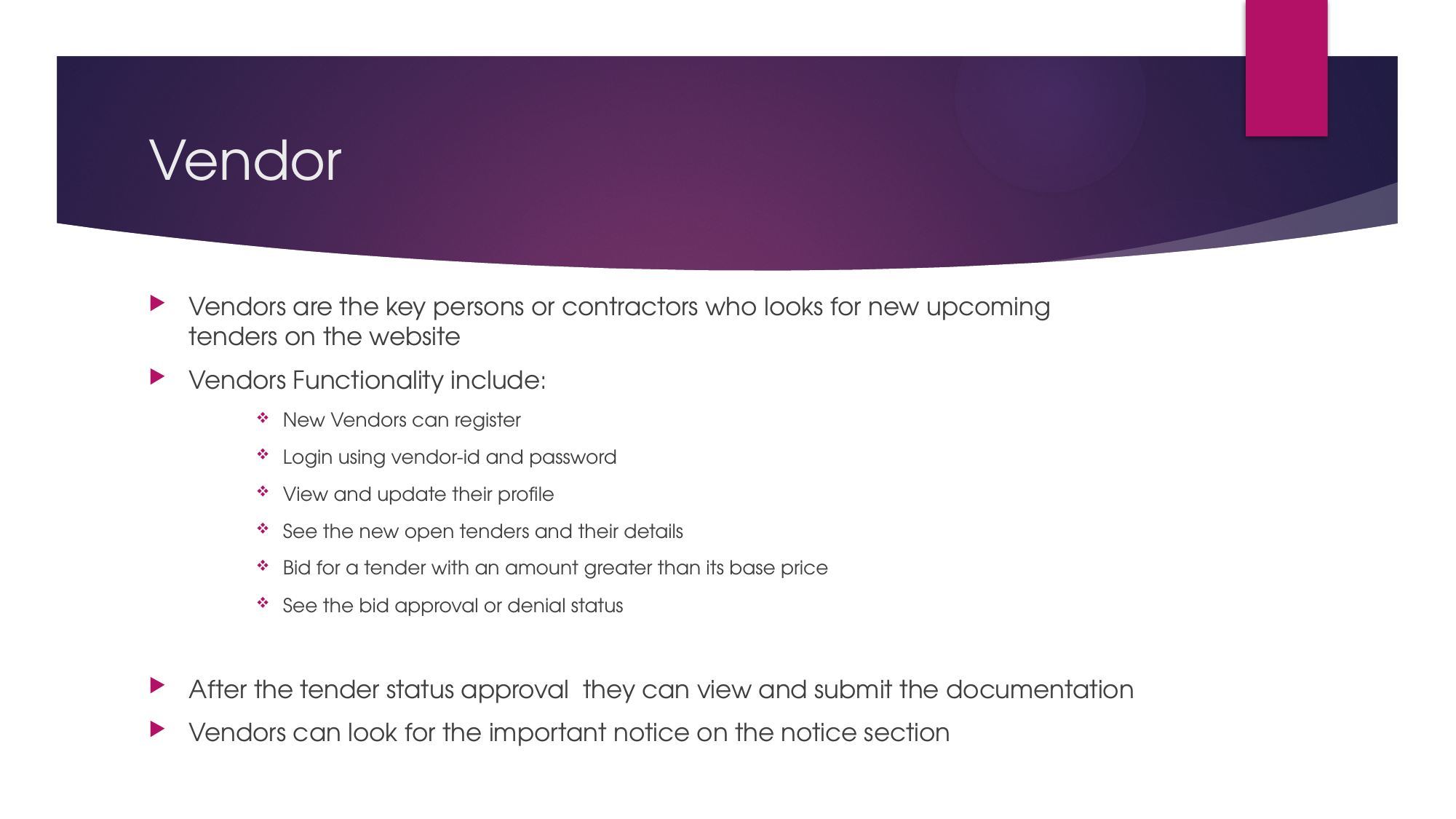

# Vendor
Vendors are the key persons or contractors who looks for new upcoming tenders on the website
Vendors Functionality include:
New Vendors can register
Login using vendor-id and password
View and update their profile
See the new open tenders and their details
Bid for a tender with an amount greater than its base price
See the bid approval or denial status

After the tender status approval  they can view and submit the documentation
Vendors can look for the important notice on the notice section